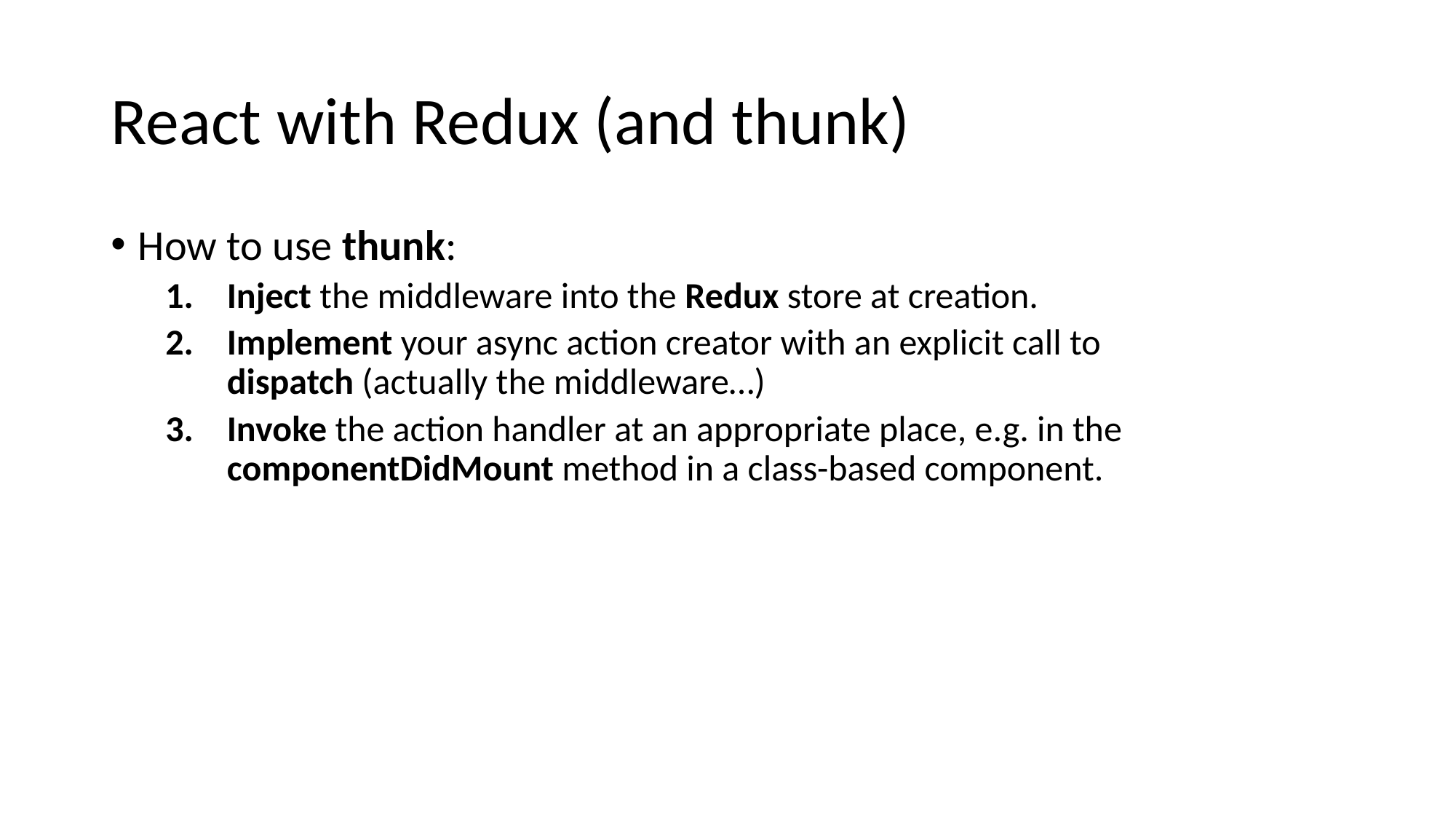

# React with Redux (and thunk)
How to use thunk:
Inject the middleware into the Redux store at creation.
Implement your async action creator with an explicit call to dispatch (actually the middleware…)
Invoke the action handler at an appropriate place, e.g. in the componentDidMount method in a class-based component.